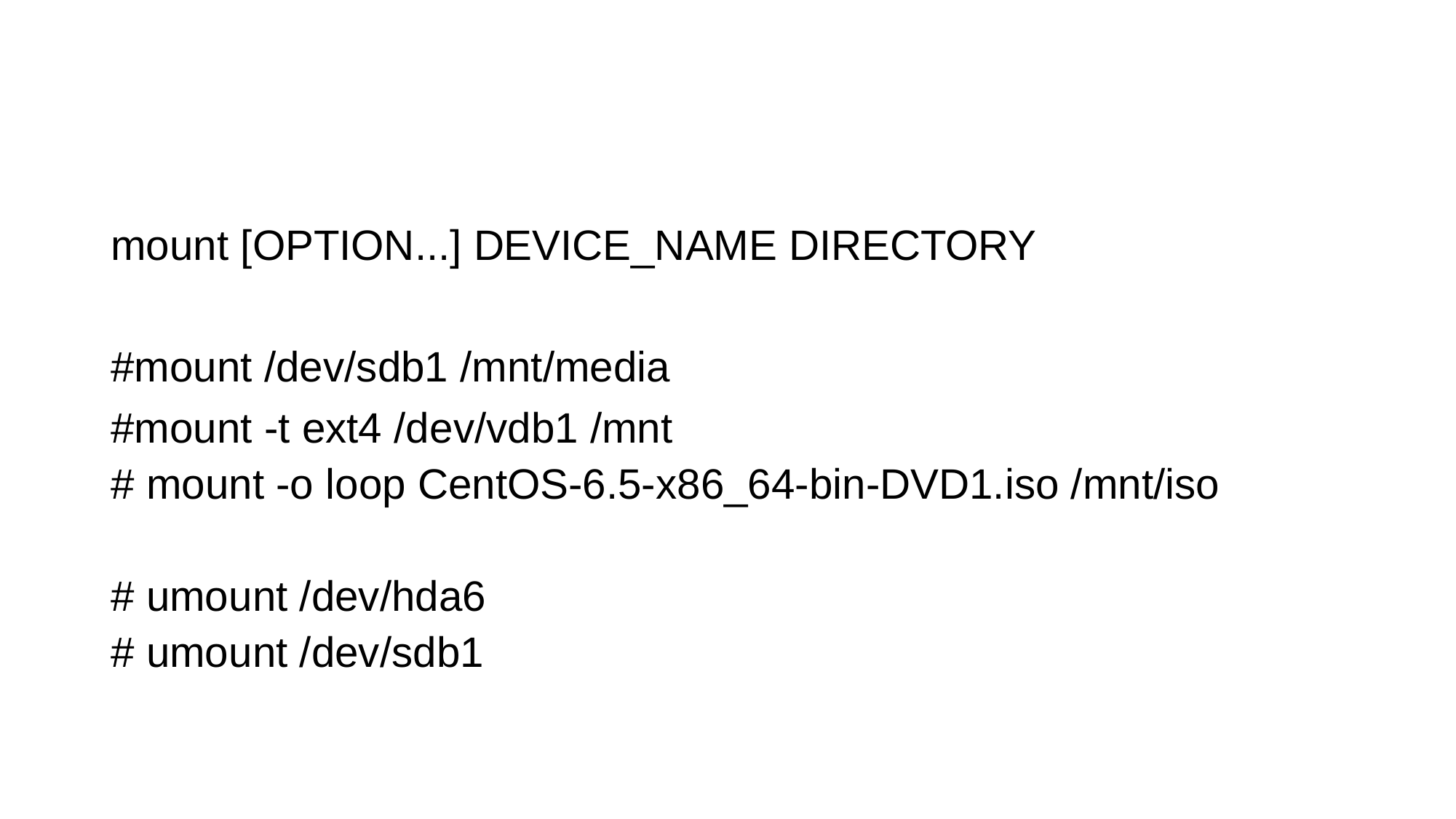

#
mount [OPTION...] DEVICE_NAME DIRECTORY

#mount /dev/sdb1 /mnt/media
#mount -t ext4 /dev/vdb1 /mnt
# mount -o loop CentOS-6.5-x86_64-bin-DVD1.iso /mnt/iso

# umount /dev/hda6
# umount /dev/sdb1